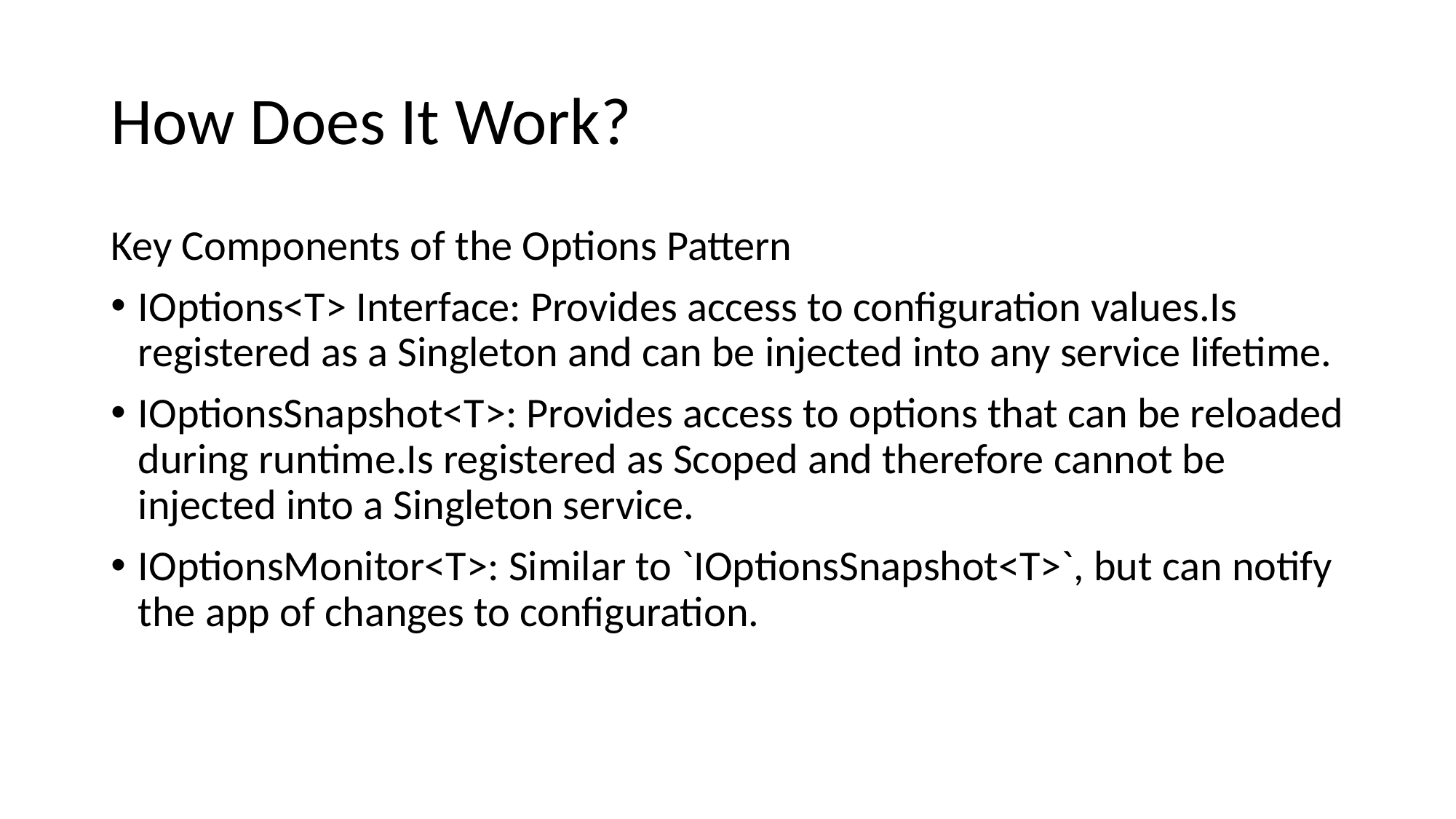

# How Does It Work?
Key Components of the Options Pattern
IOptions<T> Interface: Provides access to configuration values.Is registered as a Singleton and can be injected into any service lifetime.
IOptionsSnapshot<T>: Provides access to options that can be reloaded during runtime.Is registered as Scoped and therefore cannot be injected into a Singleton service.
IOptionsMonitor<T>: Similar to `IOptionsSnapshot<T>`, but can notify the app of changes to configuration.